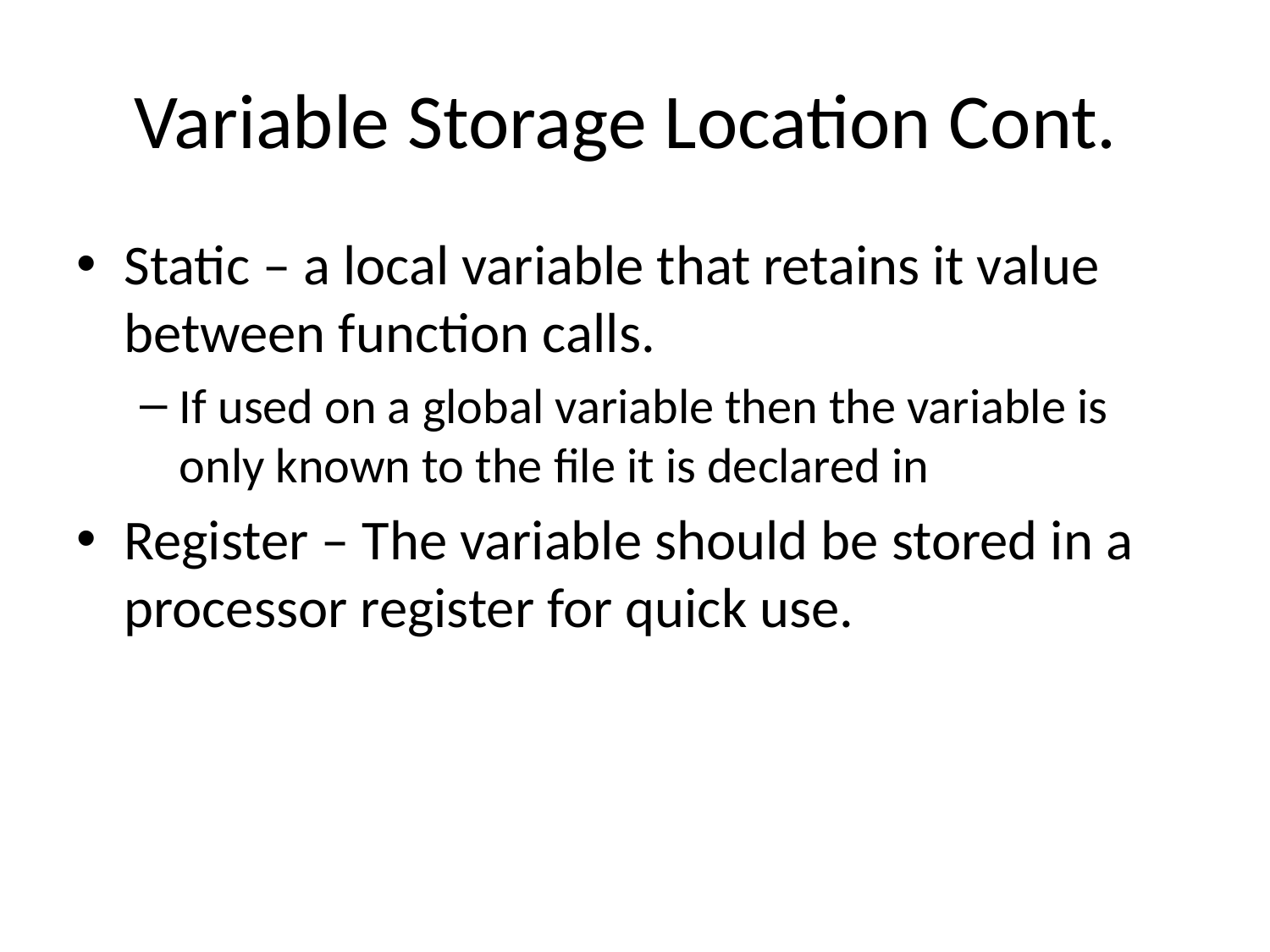

# Variable Storage Location Cont.
Static – a local variable that retains it value between function calls.
If used on a global variable then the variable is only known to the file it is declared in
Register – The variable should be stored in a processor register for quick use.